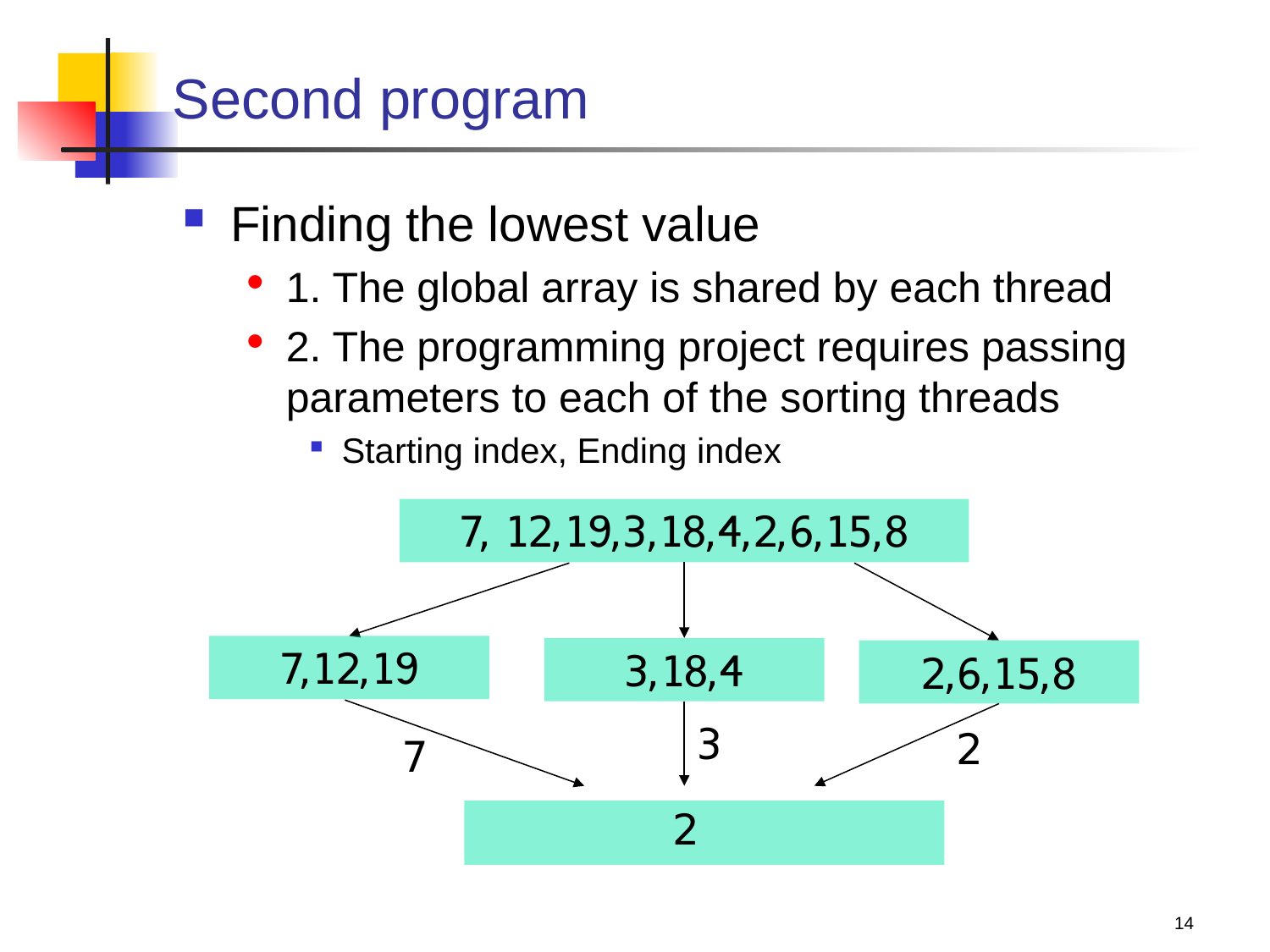

# Second program
Finding the lowest value
1. The global array is shared by each thread
2. The programming project requires passing parameters to each of the sorting threads
Starting index, Ending index

7, 12,19,3,18,4,2,6,15,8
7,12,19
3,18,4
2,6,15,8
3
2
7
2

14